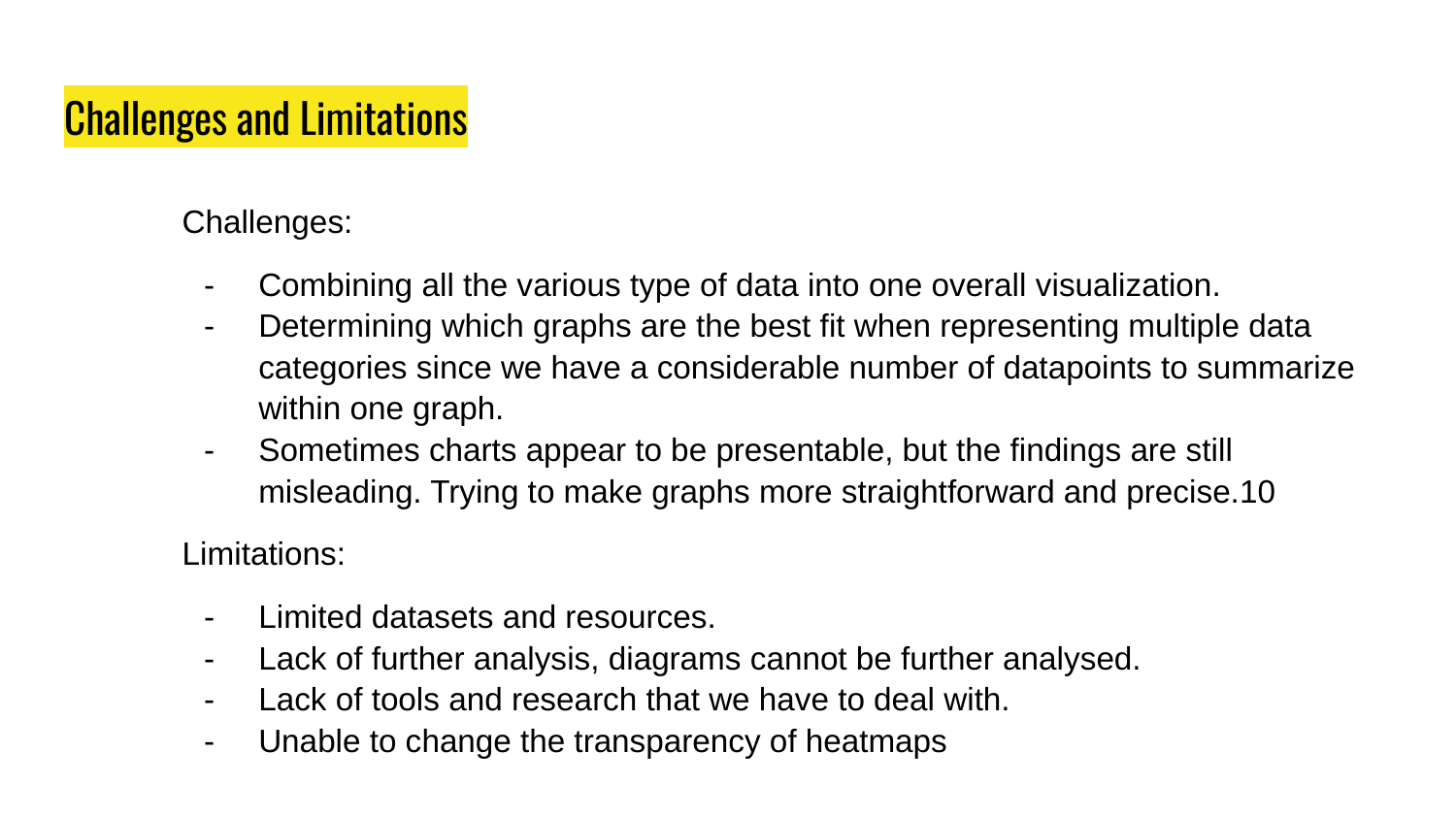

# Challenges and Limitations
Challenges:
Combining all the various type of data into one overall visualization.
Determining which graphs are the best fit when representing multiple data categories since we have a considerable number of datapoints to summarize within one graph.
Sometimes charts appear to be presentable, but the findings are still misleading. Trying to make graphs more straightforward and precise.10
Limitations:
Limited datasets and resources.
Lack of further analysis, diagrams cannot be further analysed.
Lack of tools and research that we have to deal with.
Unable to change the transparency of heatmaps